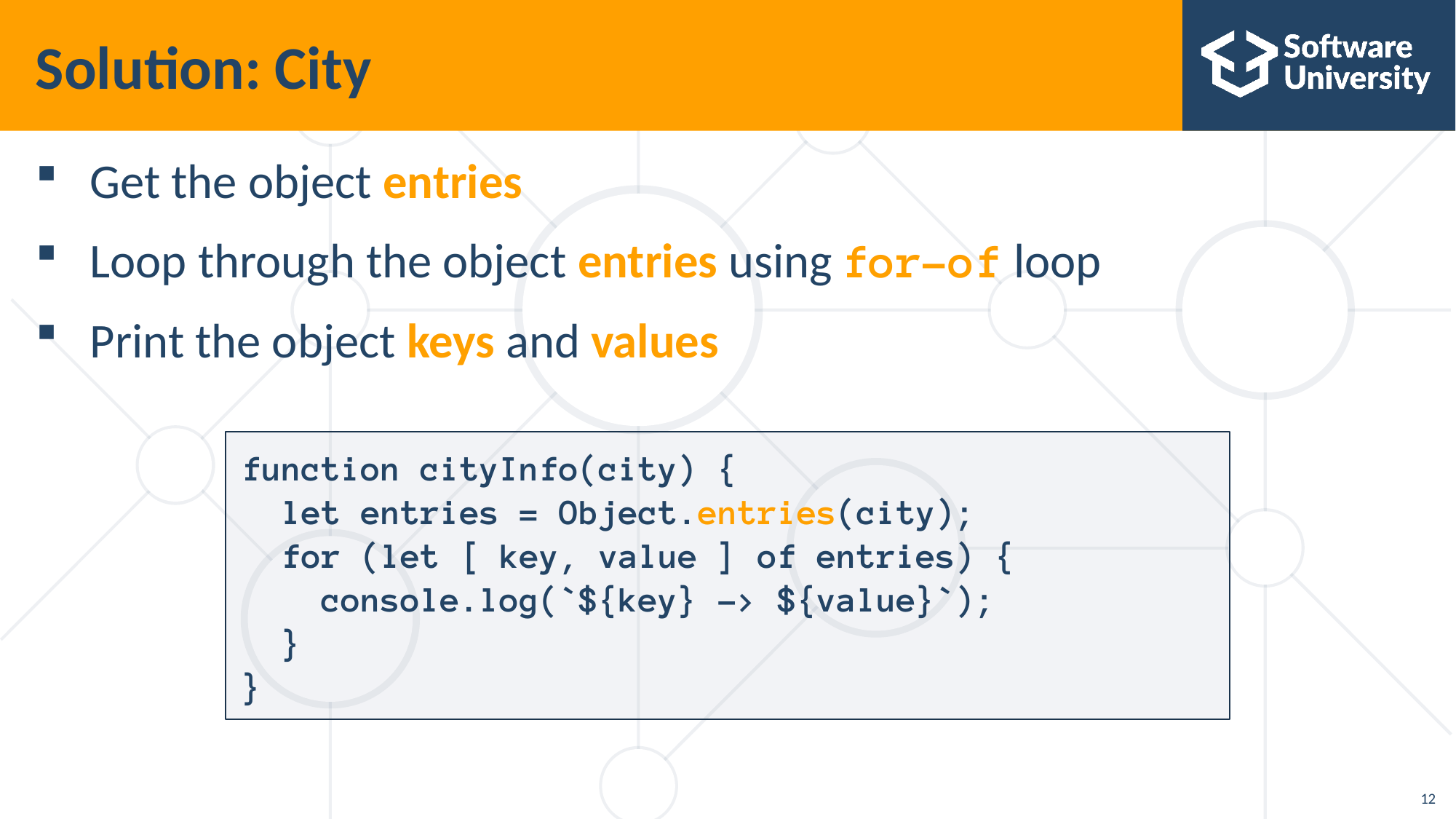

# Solution: City
Get the object entries
Loop through the object entries using for-of loop
Print the object keys and values
function cityInfo(city) {
  let entries = Object.entries(city);
  for (let [ key, value ] of entries) {
    console.log(`${key} -> ${value}`);
  }
}
12